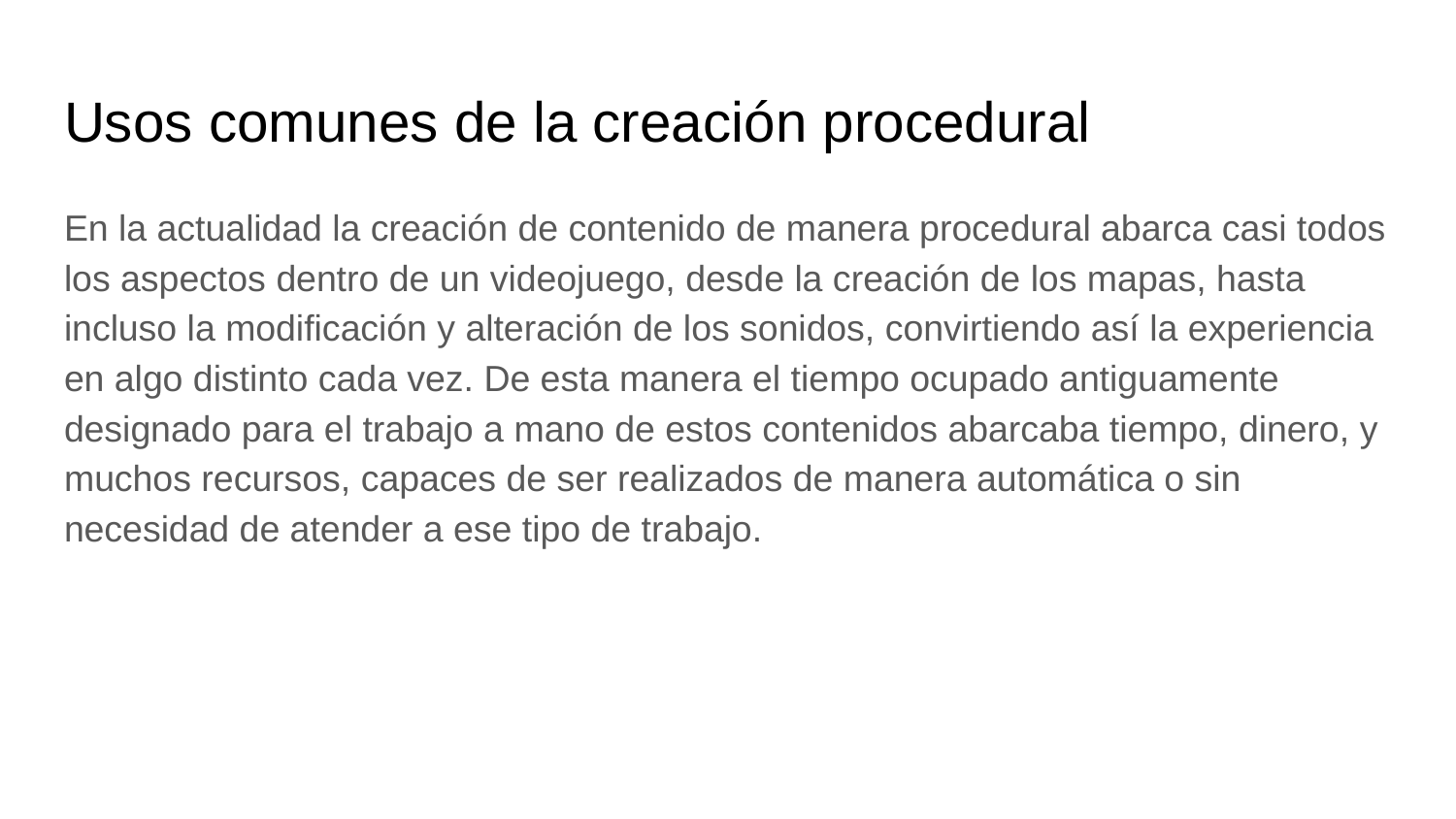

# Usos comunes de la creación procedural
En la actualidad la creación de contenido de manera procedural abarca casi todos los aspectos dentro de un videojuego, desde la creación de los mapas, hasta incluso la modificación y alteración de los sonidos, convirtiendo así la experiencia en algo distinto cada vez. De esta manera el tiempo ocupado antiguamente designado para el trabajo a mano de estos contenidos abarcaba tiempo, dinero, y muchos recursos, capaces de ser realizados de manera automática o sin necesidad de atender a ese tipo de trabajo.